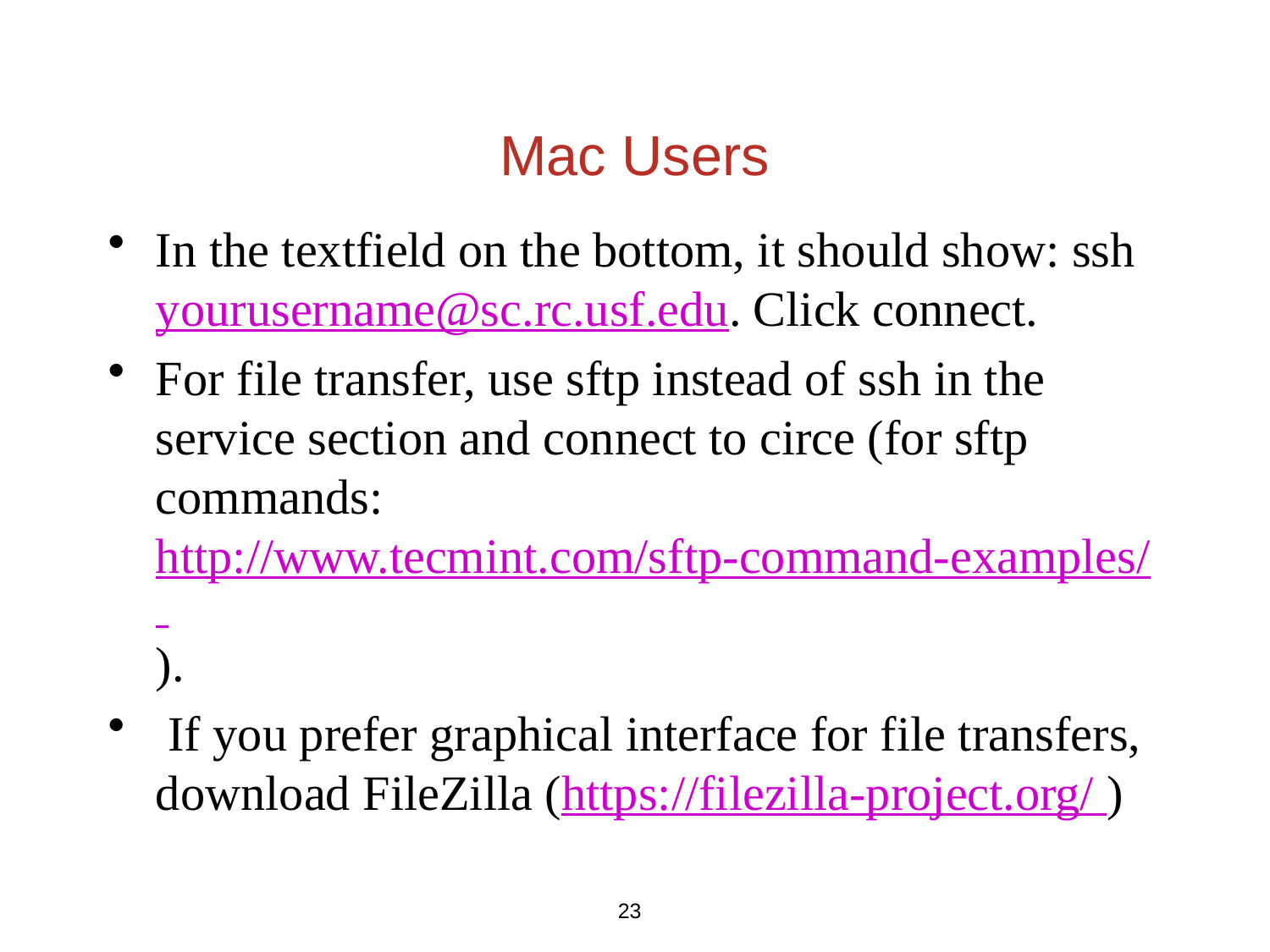

# Mac Users
In the textfield on the bottom, it should show: ssh yourusername@sc.rc.usf.edu. Click connect.
For file transfer, use sftp instead of ssh in the service section and connect to circe (for sftp commands: http://www.tecmint.com/sftp-command-examples/ ).
 If you prefer graphical interface for file transfers, download FileZilla (https://filezilla-project.org/ )

23